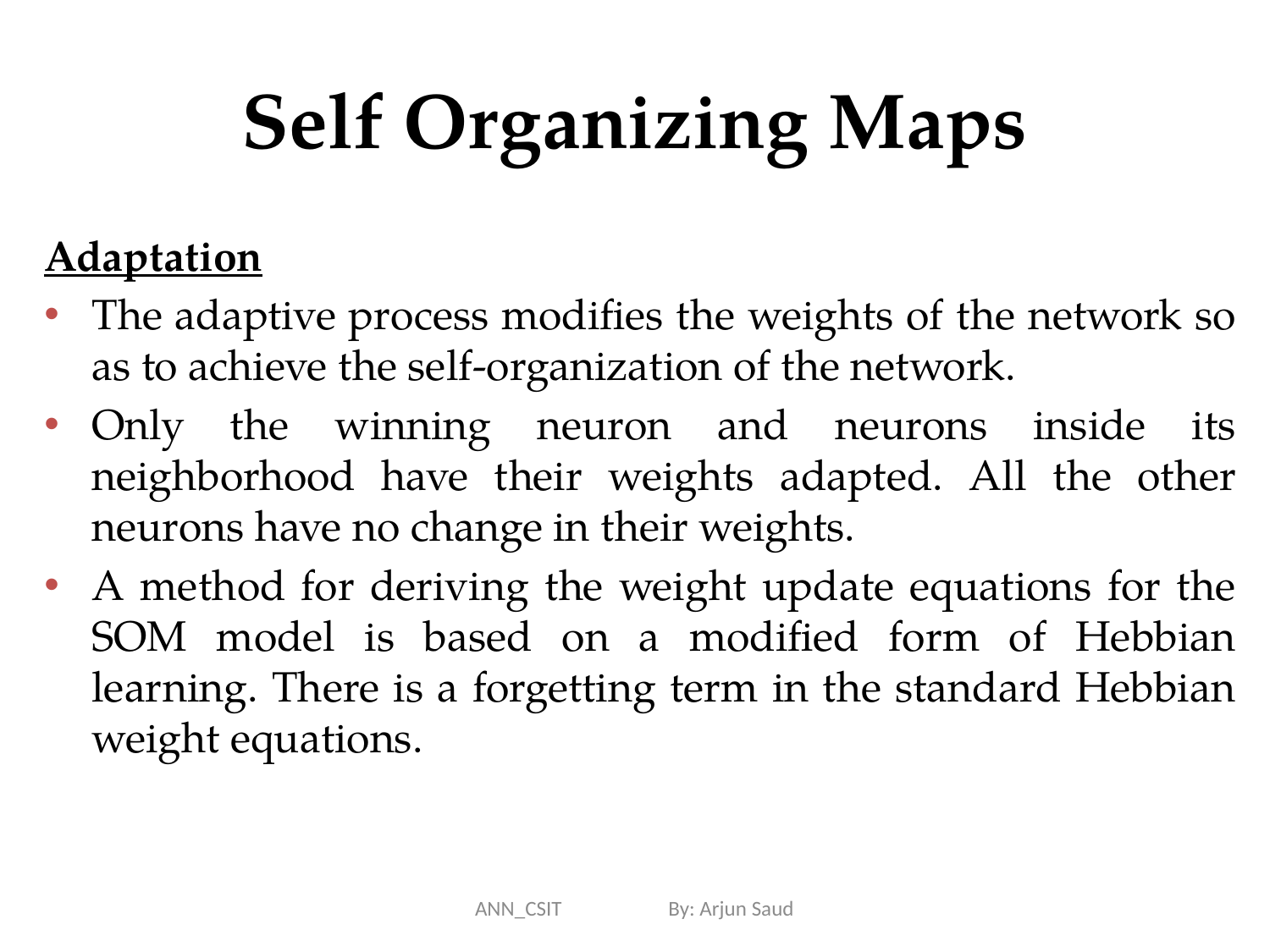

# Self Organizing Maps
Adaptation
The adaptive process modifies the weights of the network so as to achieve the self-organization of the network.
Only the winning neuron and neurons inside its neighborhood have their weights adapted. All the other neurons have no change in their weights.
A method for deriving the weight update equations for the SOM model is based on a modified form of Hebbian learning. There is a forgetting term in the standard Hebbian weight equations.

ANN_CSIT                      By: Arjun Saud